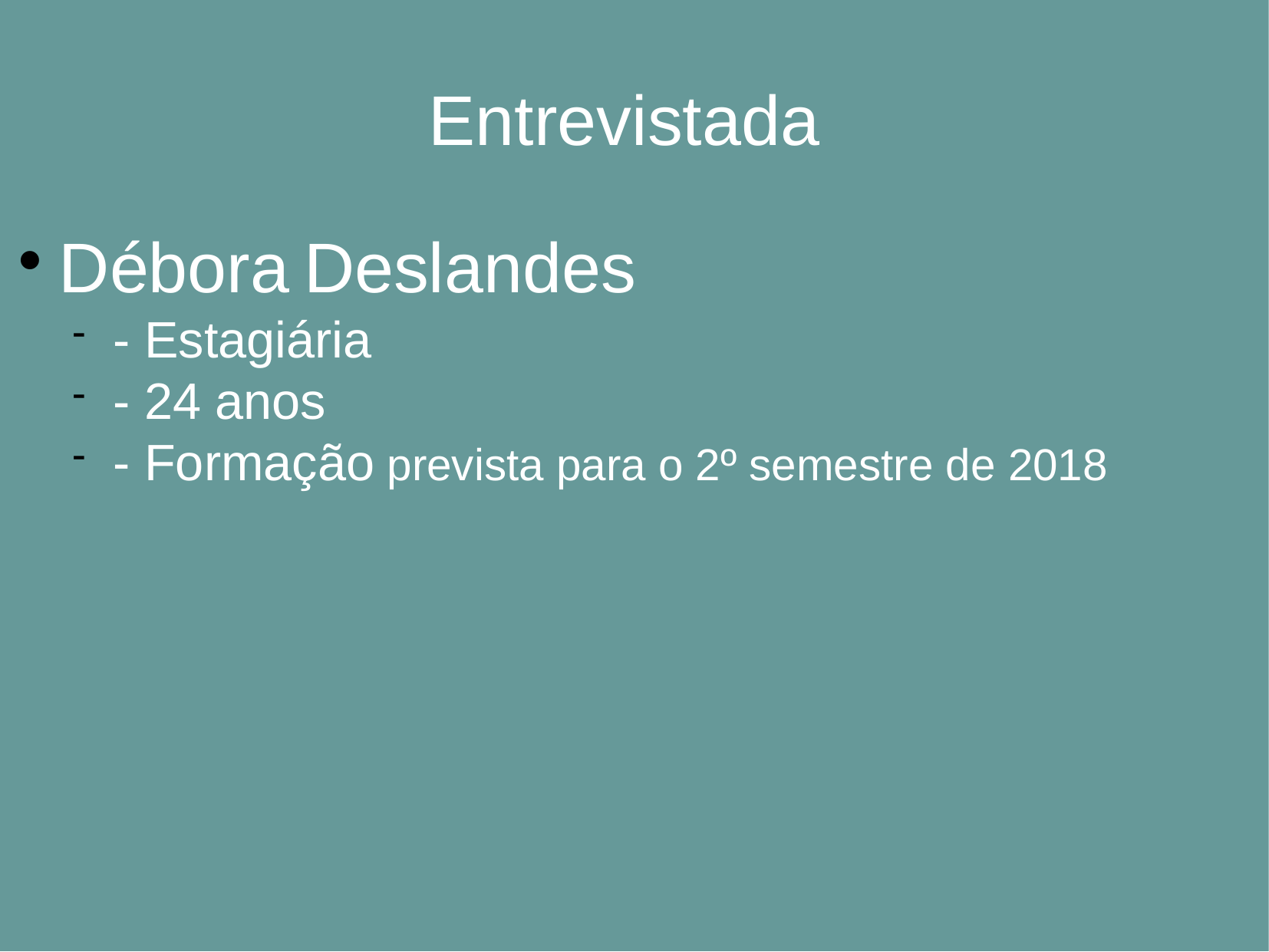

Entrevistada
Débora Deslandes
- Estagiária
- 24 anos
- Formação prevista para o 2º semestre de 2018